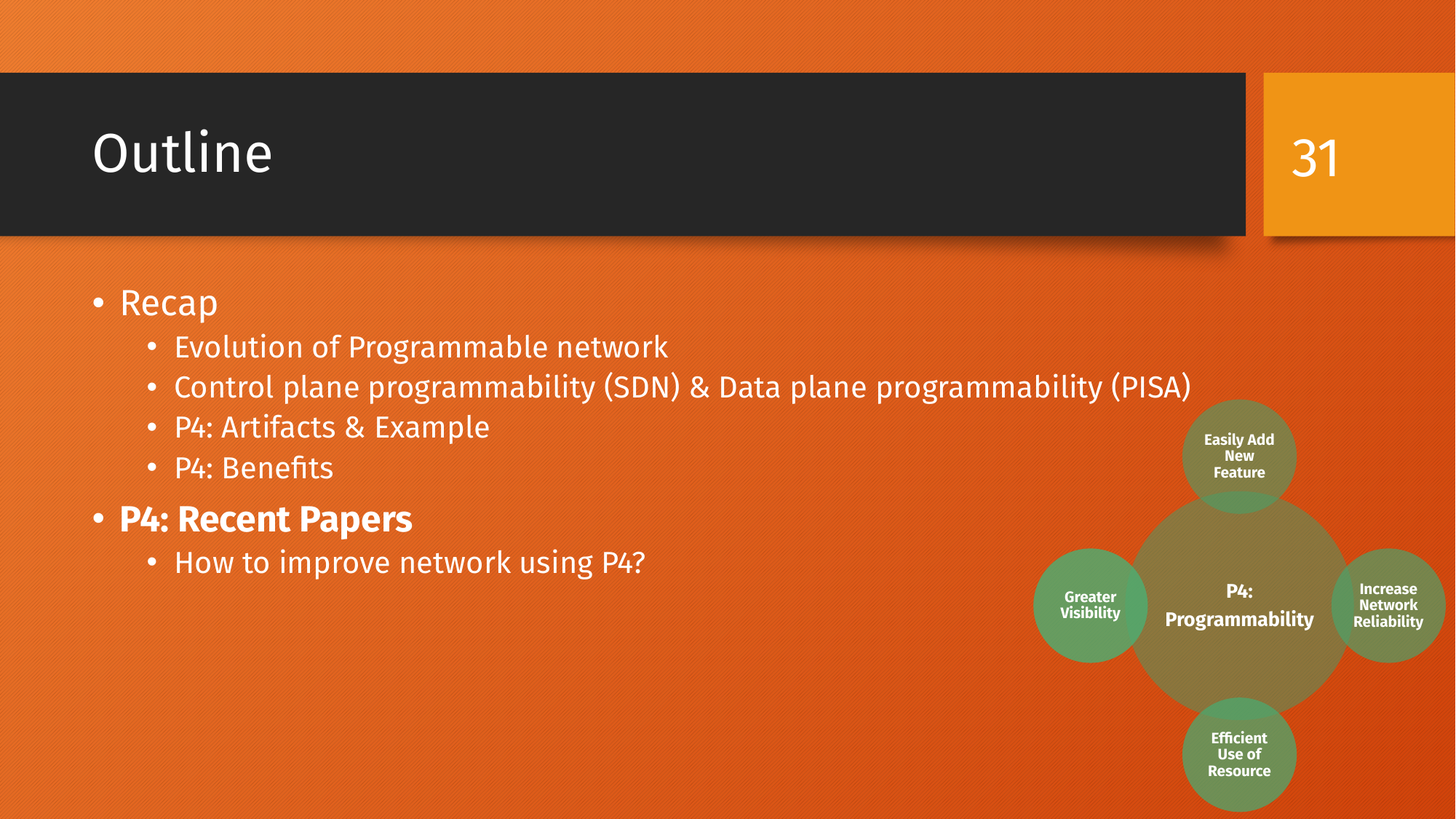

31
# Outline
Recap
Evolution of Programmable network
Control plane programmability (SDN) & Data plane programmability (PISA)
P4: Artifacts & Example
P4: Benefits
P4: Recent Papers
How to improve network using P4?
P4:
Programmability
Easily Add New Feature
Increase Network Reliability
Efficient Use of Resource
Greater Visibility